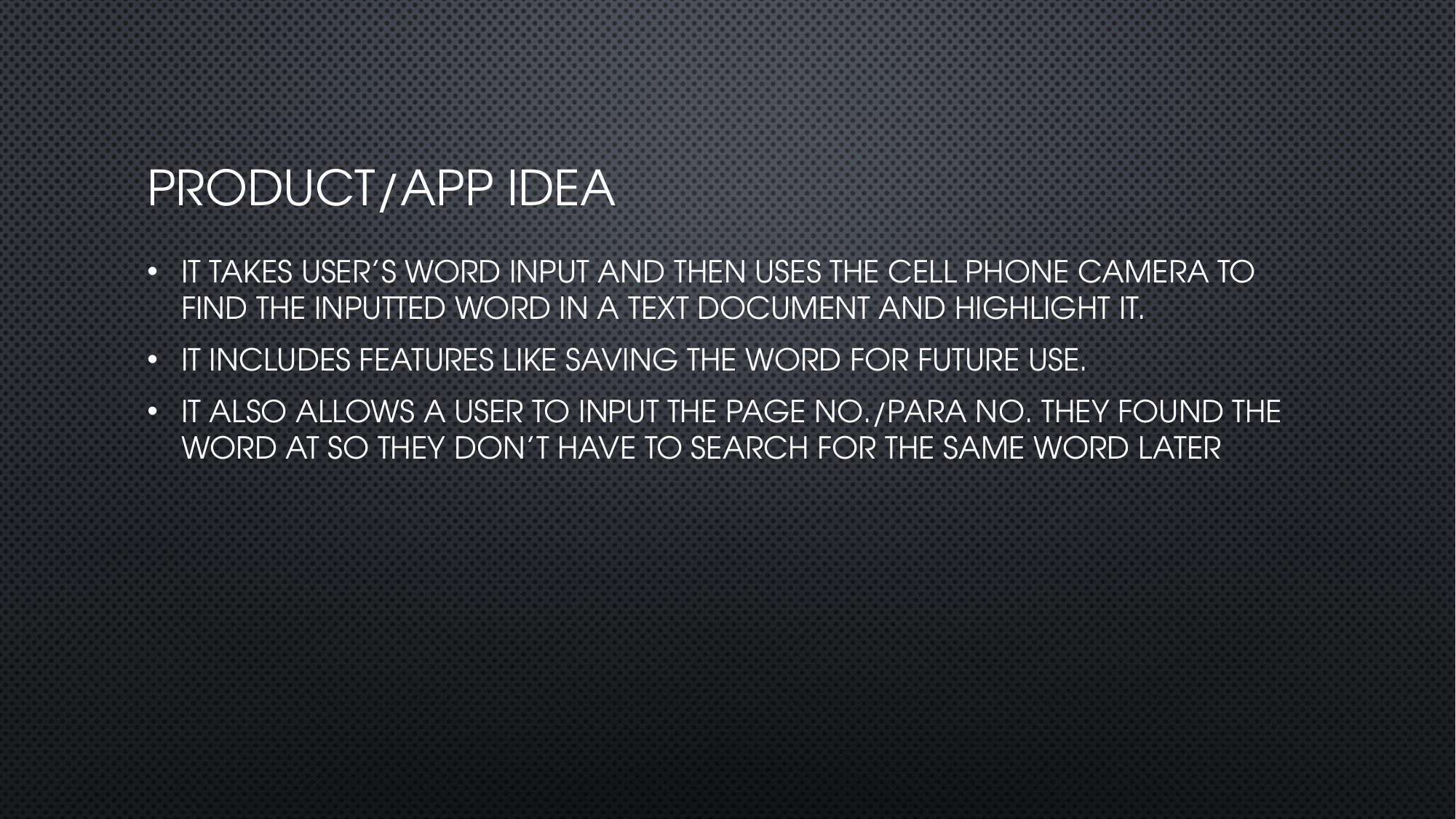

# Product/app idea
It takes user’s word input and then uses the cell phone camera to find the inputted word in a text document and highlight it.
It includes features like saving the word for future use.
It also allows a user to input the page no./para no. they found the word at so they don’t have to search for the same word later